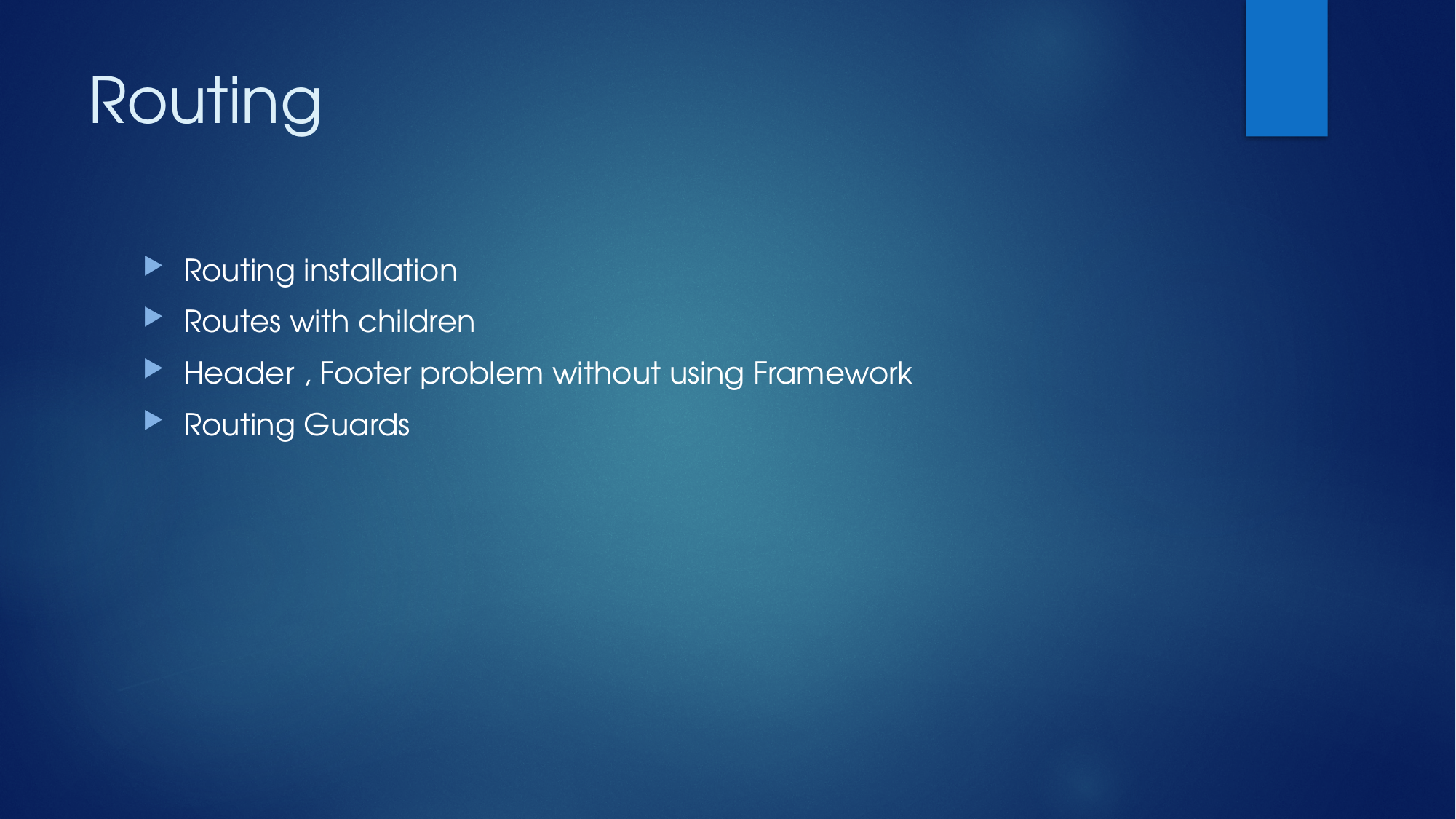

# Routing
Routing installation
Routes with children
Header , Footer problem without using Framework
Routing Guards